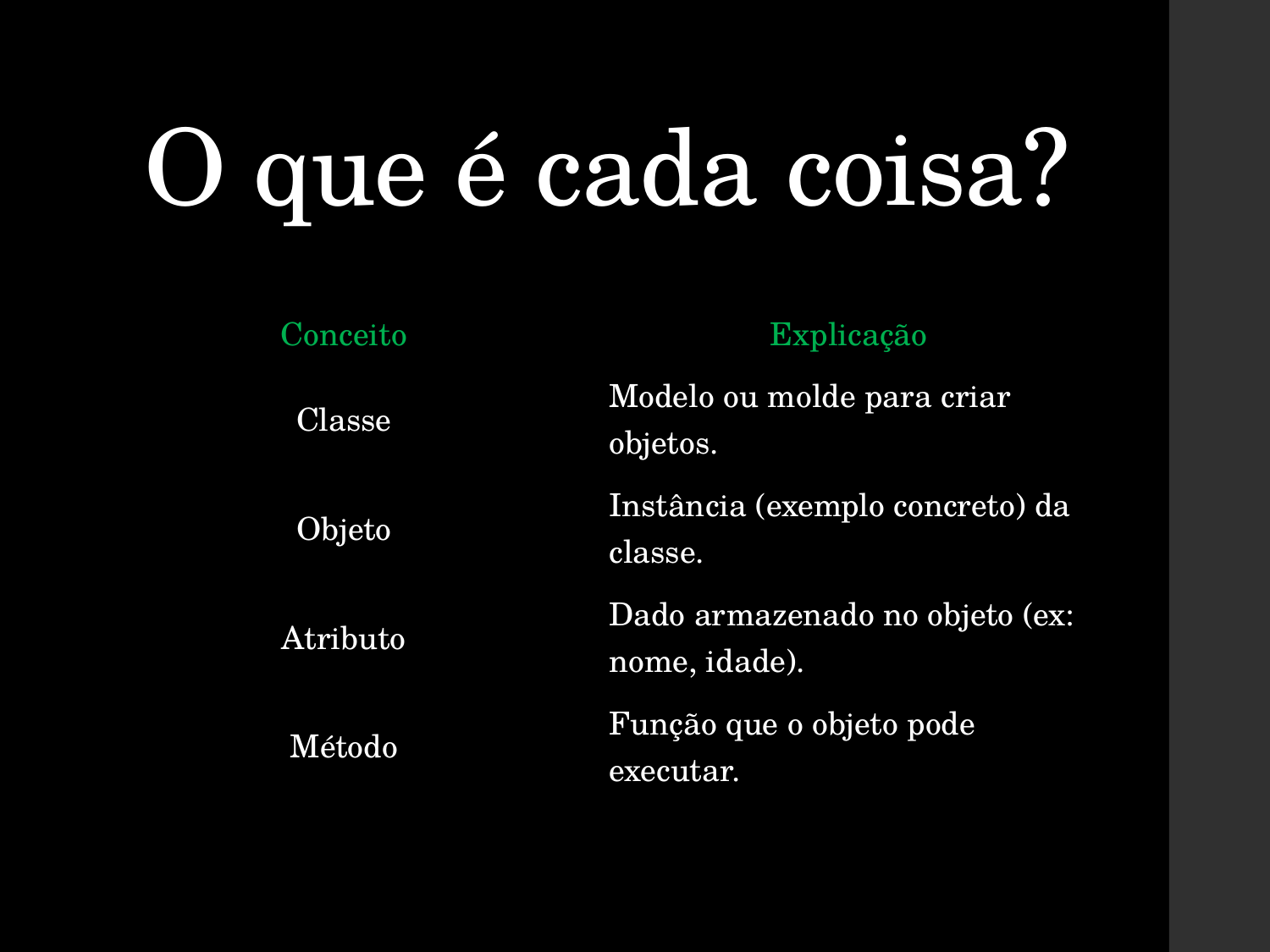

# O que é cada coisa?
| Conceito | Explicação |
| --- | --- |
| Classe | Modelo ou molde para criar objetos. |
| Objeto | Instância (exemplo concreto) da classe. |
| Atributo | Dado armazenado no objeto (ex: nome, idade). |
| Método | Função que o objeto pode executar. |